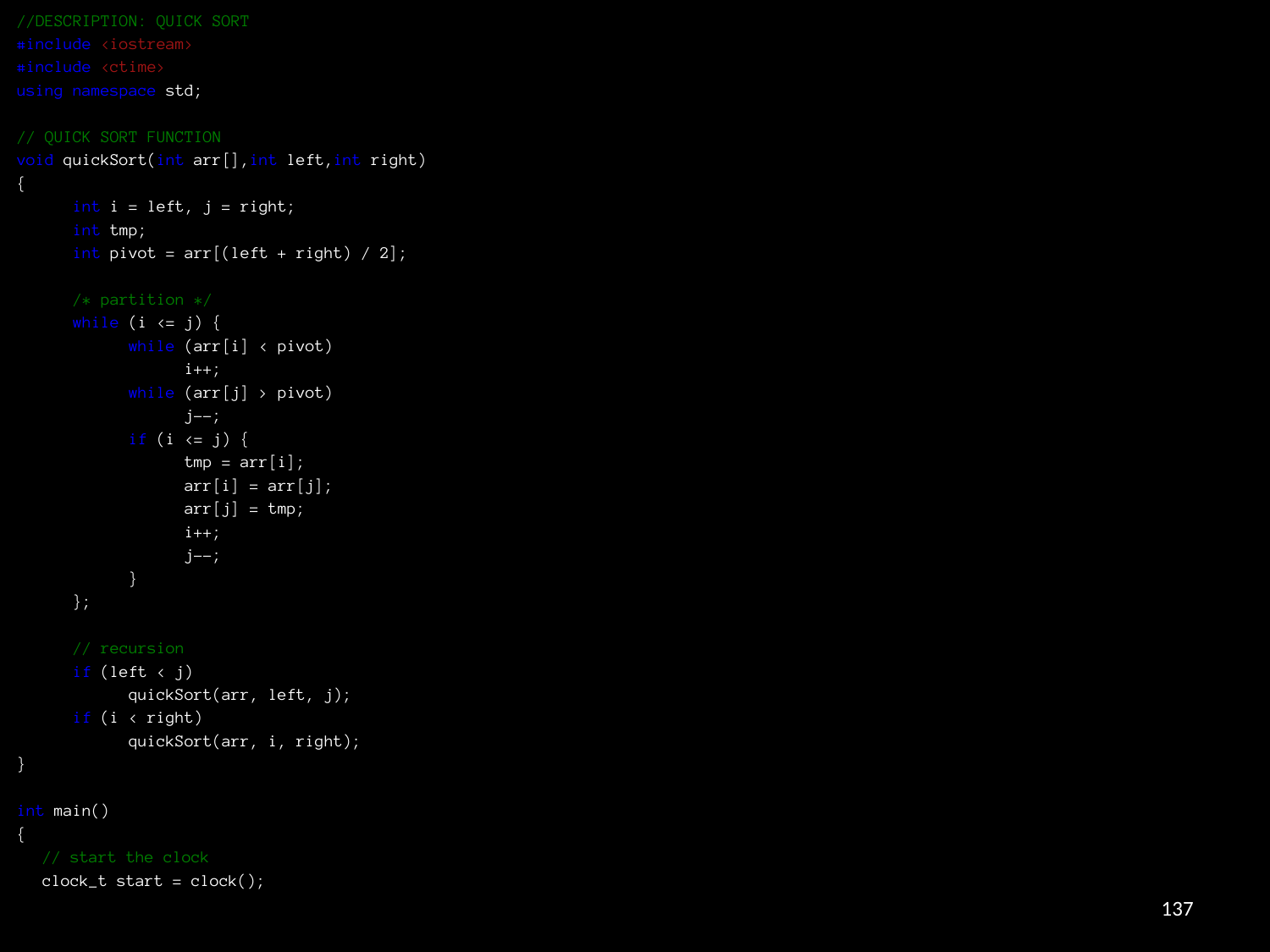

//DESCRIPTION: QUICK SORT
#include <iostream>
#include <ctime>
using namespace std;

// QUICK SORT FUNCTION
void quickSort(int arr[],int left,int right)
{
      int i = left, j = right;
      int tmp;
      int pivot = arr[(left + right) / 2];

      /* partition */
      while (i <= j) {
            while (arr[i] < pivot)
                  i++;
            while (arr[j] > pivot)
                  j--;
            if (i <= j) {
                  tmp = arr[i];
                  arr[i] = arr[j];
                  arr[j] = tmp;
                  i++;
                  j--;
            }
      };

      // recursion
      if (left < j)
            quickSort(arr, left, j);
      if (i < right)
            quickSort(arr, i, right);
}

int main()
{
	// start the clock
	clock_t start = clock();

137